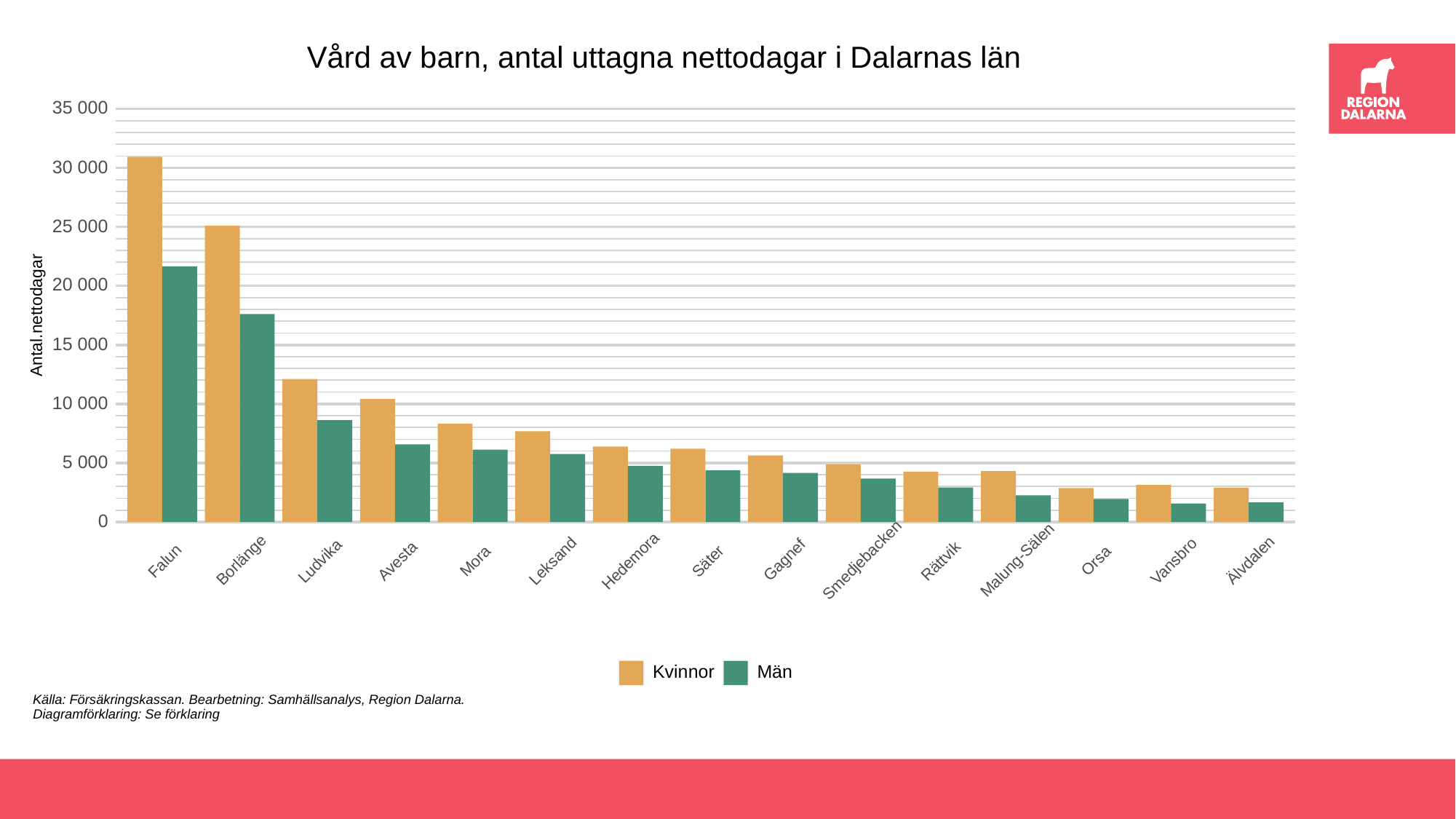

Vård av barn, antal uttagna nettodagar i Dalarnas län

35 000

30 000

25 000

20 000

Antal.nettodagar

15 000

10 000

 5 000

     0

Gagnef
Smedjebacken
Malung-Sälen
Borlänge
Älvdalen
Orsa
Säter
Rättvik
Falun
Ludvika
Avesta
Mora
Leksand
Hedemora
Vansbro

Män
Kvinnor
Källa: Försäkringskassan. Bearbetning: Samhällsanalys, Region Dalarna.
Diagramförklaring: Se förklaring